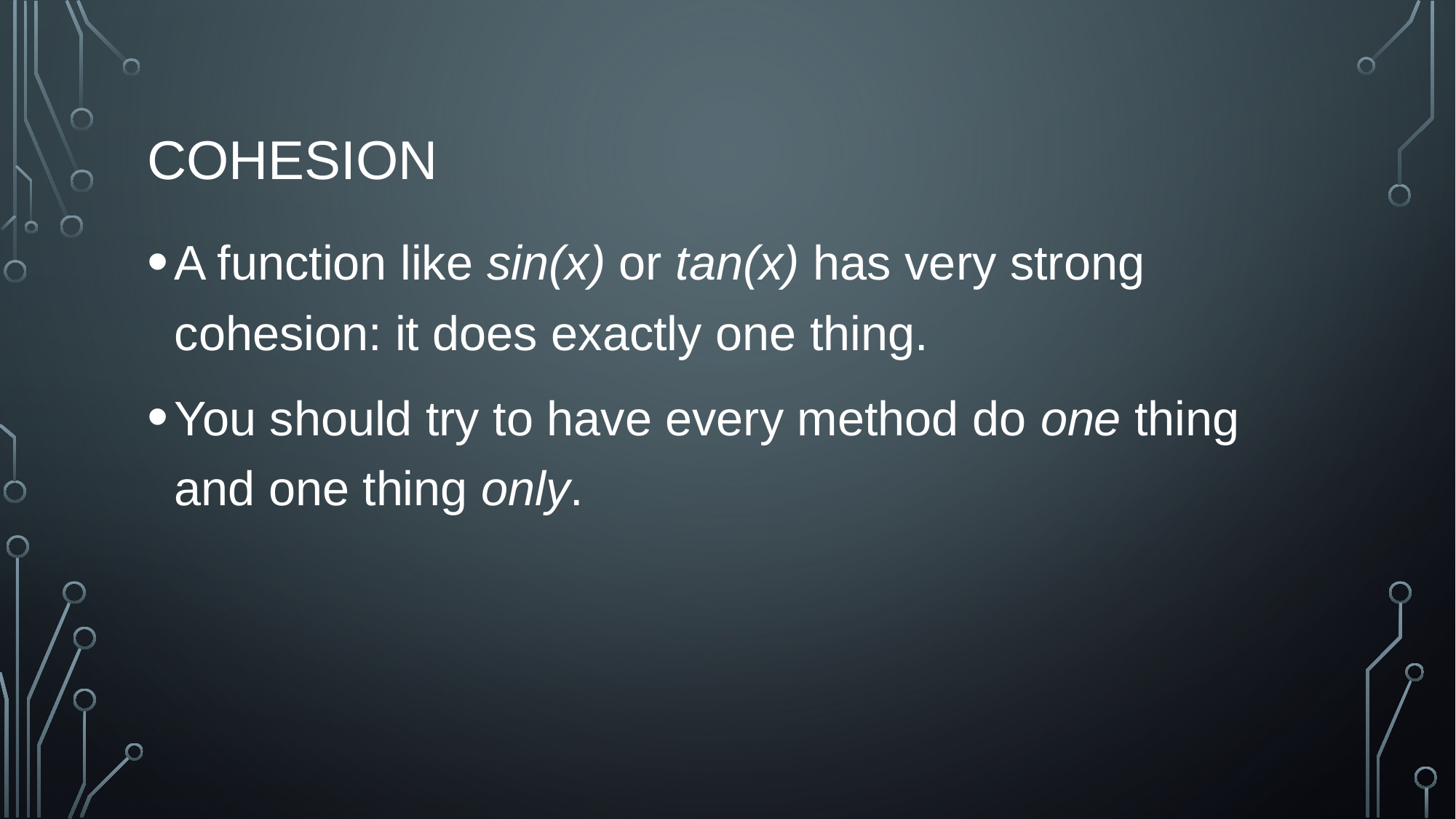

# Cohesion
A function like sin(x) or tan(x) has very strong cohesion: it does exactly one thing.
You should try to have every method do one thing and one thing only.